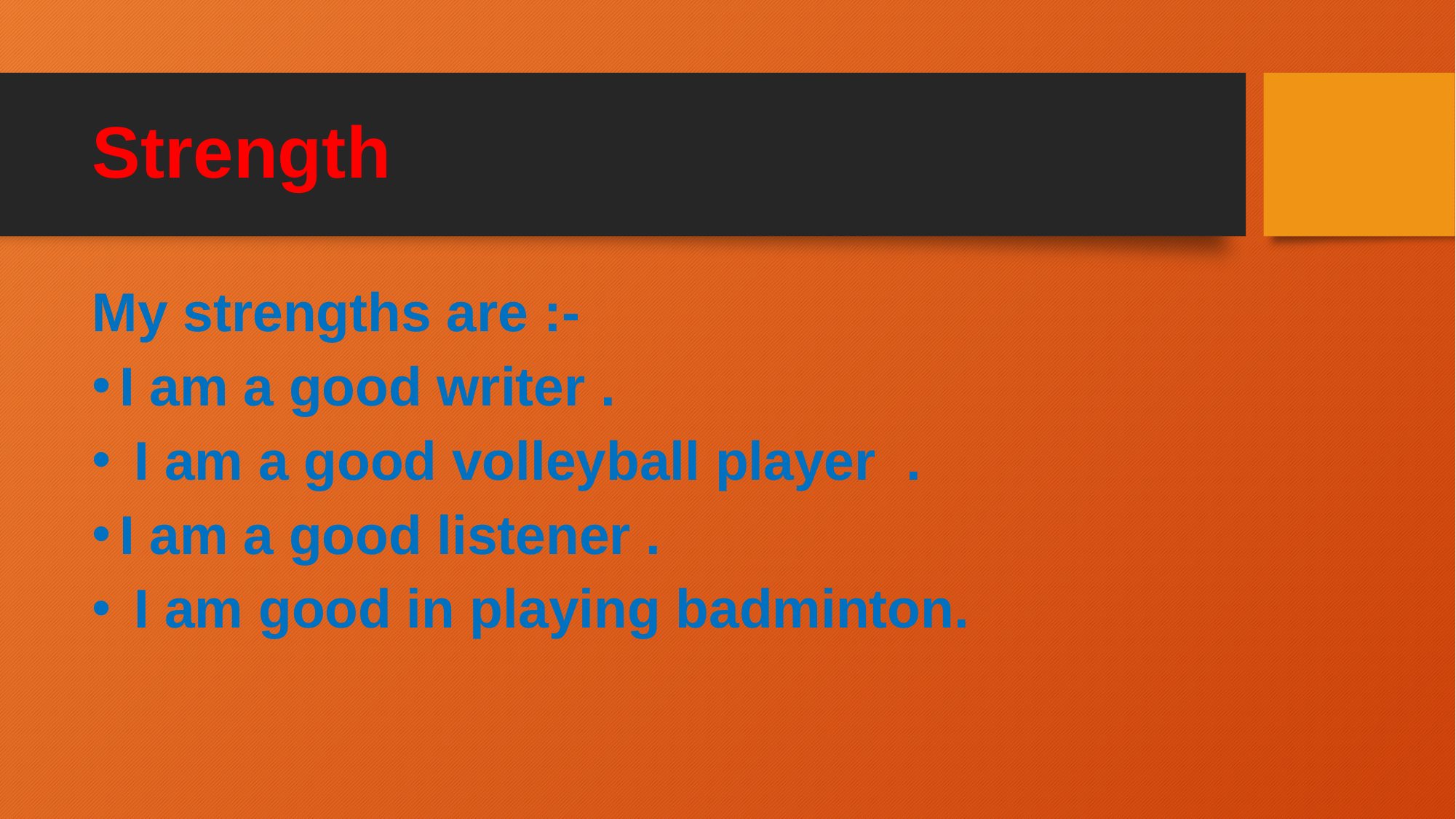

# Strength
My strengths are :-
I am a good writer .
 I am a good volleyball player  .
I am a good listener .
 I am good in playing badminton.